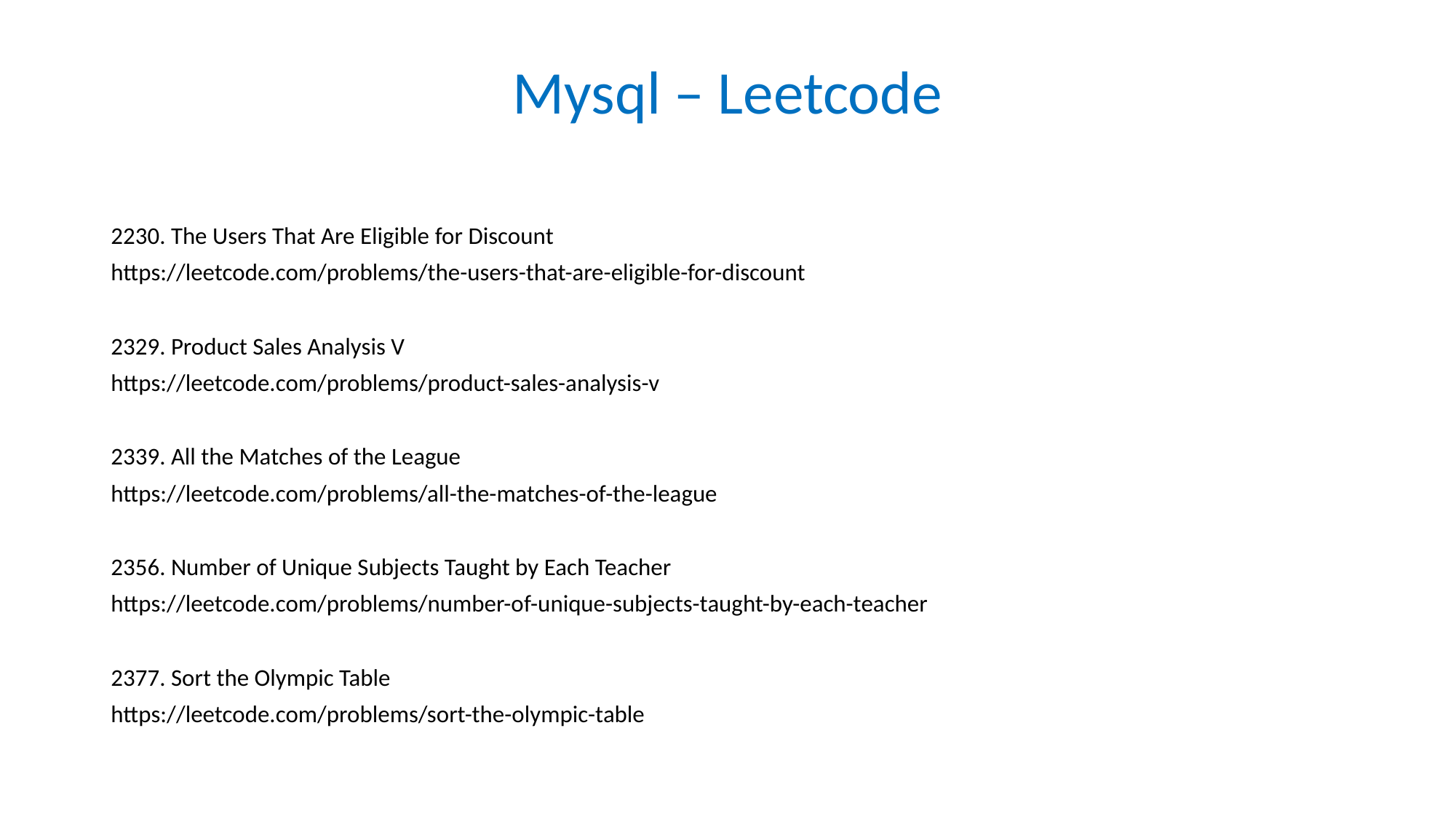

Mysql – Leetcode
2230. The Users That Are Eligible for Discount
https://leetcode.com/problems/the-users-that-are-eligible-for-discount

2329. Product Sales Analysis V
https://leetcode.com/problems/product-sales-analysis-v

2339. All the Matches of the League
https://leetcode.com/problems/all-the-matches-of-the-league

2356. Number of Unique Subjects Taught by Each Teacher
https://leetcode.com/problems/number-of-unique-subjects-taught-by-each-teacher

2377. Sort the Olympic Table
https://leetcode.com/problems/sort-the-olympic-table